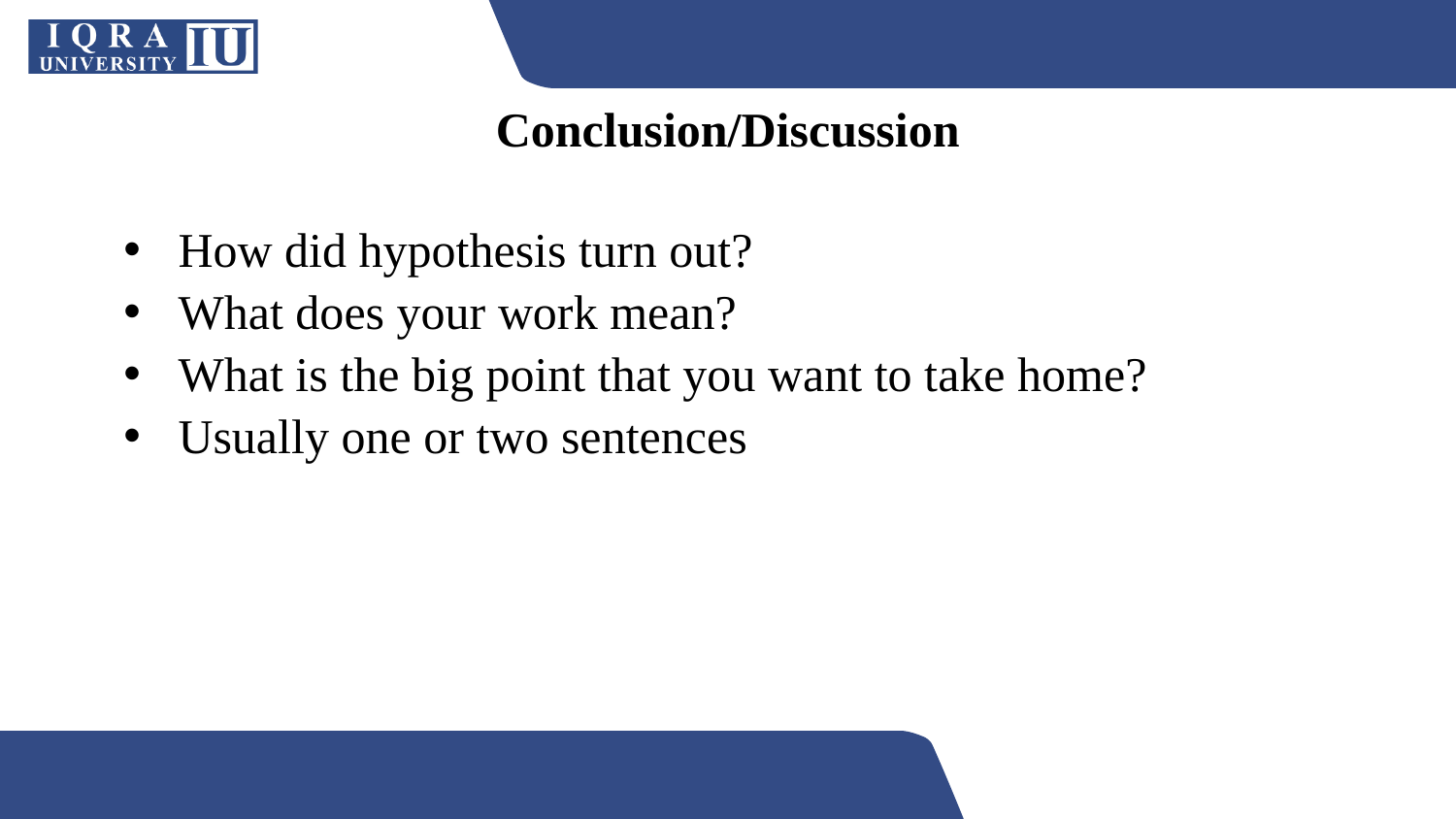

Conclusion/Discussion
How did hypothesis turn out?
What does your work mean?
What is the big point that you want to take home?
Usually one or two sentences